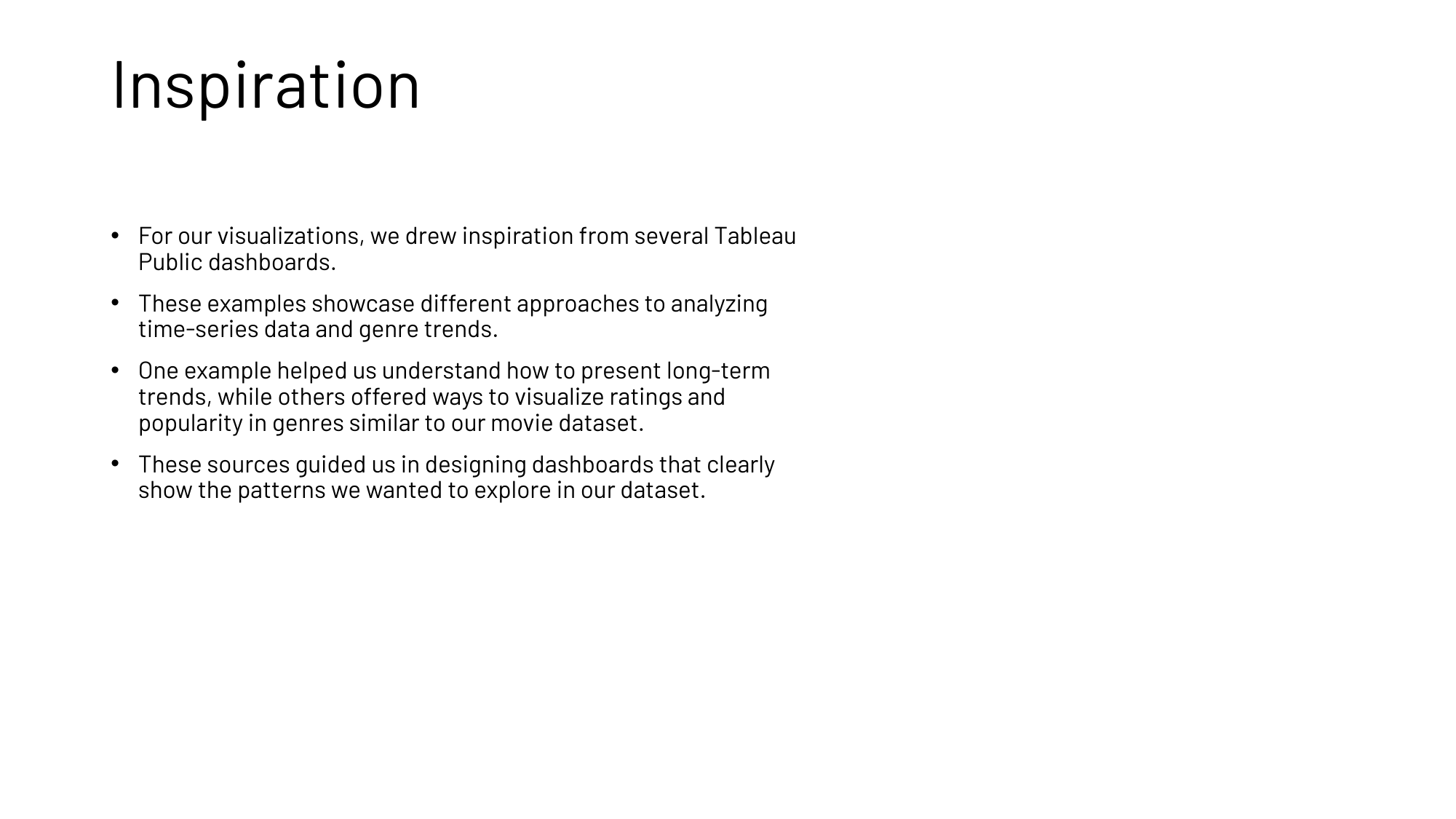

# Inspiration

For our visualizations, we drew inspiration from several Tableau Public dashboards.
These examples showcase different approaches to analyzing time-series data and genre trends.
One example helped us understand how to present long-term trends, while others offered ways to visualize ratings and popularity in genres similar to our movie dataset.
These sources guided us in designing dashboards that clearly show the patterns we wanted to explore in our dataset.